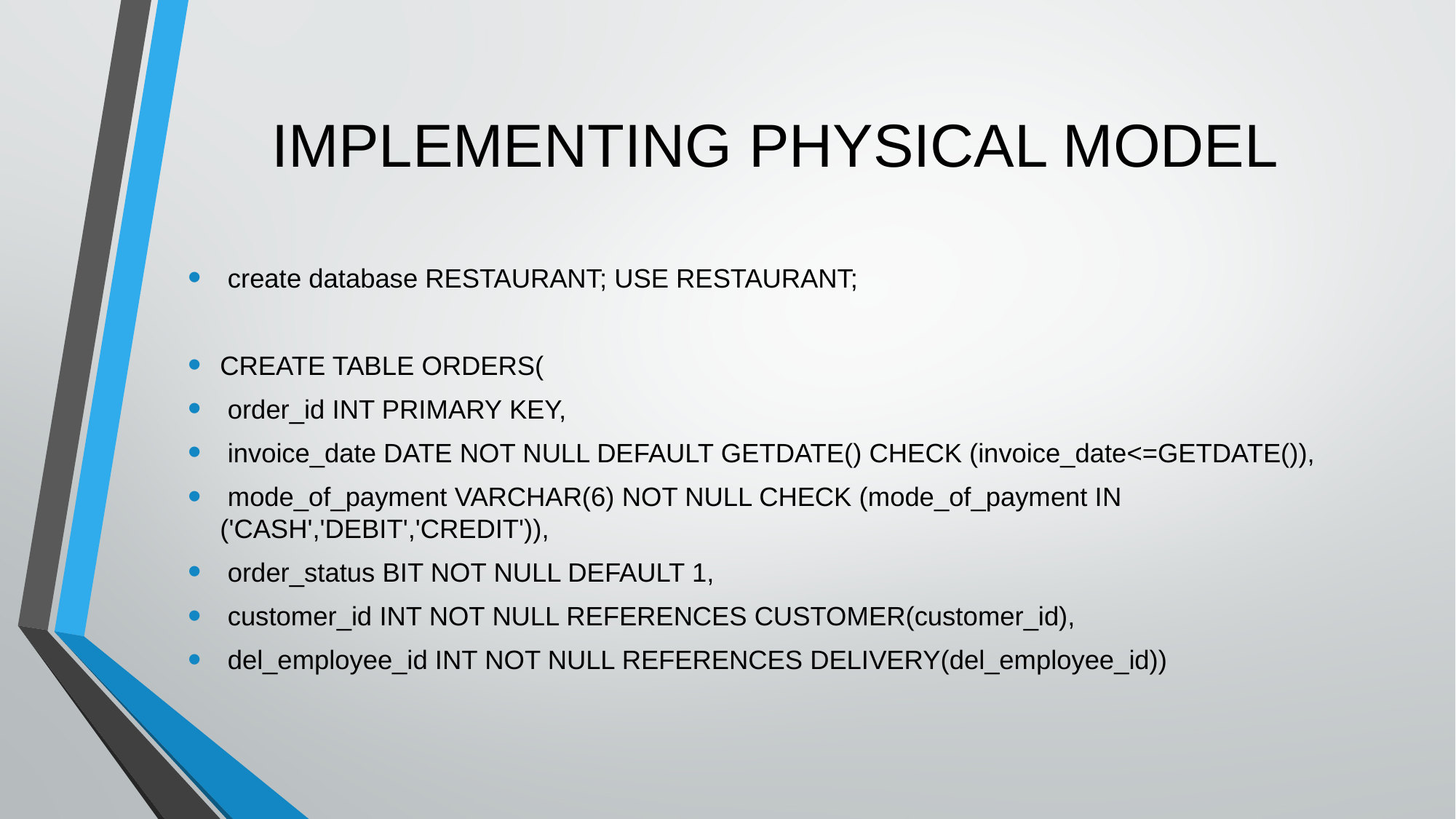

# IMPLEMENTING PHYSICAL MODEL

 create database RESTAURANT; USE RESTAURANT;

CREATE TABLE ORDERS(
 order_id INT PRIMARY KEY,
 invoice_date DATE NOT NULL DEFAULT GETDATE() CHECK (invoice_date<=GETDATE()),
 mode_of_payment VARCHAR(6) NOT NULL CHECK (mode_of_payment IN ('CASH','DEBIT','CREDIT')),
 order_status BIT NOT NULL DEFAULT 1,
 customer_id INT NOT NULL REFERENCES CUSTOMER(customer_id),
 del_employee_id INT NOT NULL REFERENCES DELIVERY(del_employee_id))